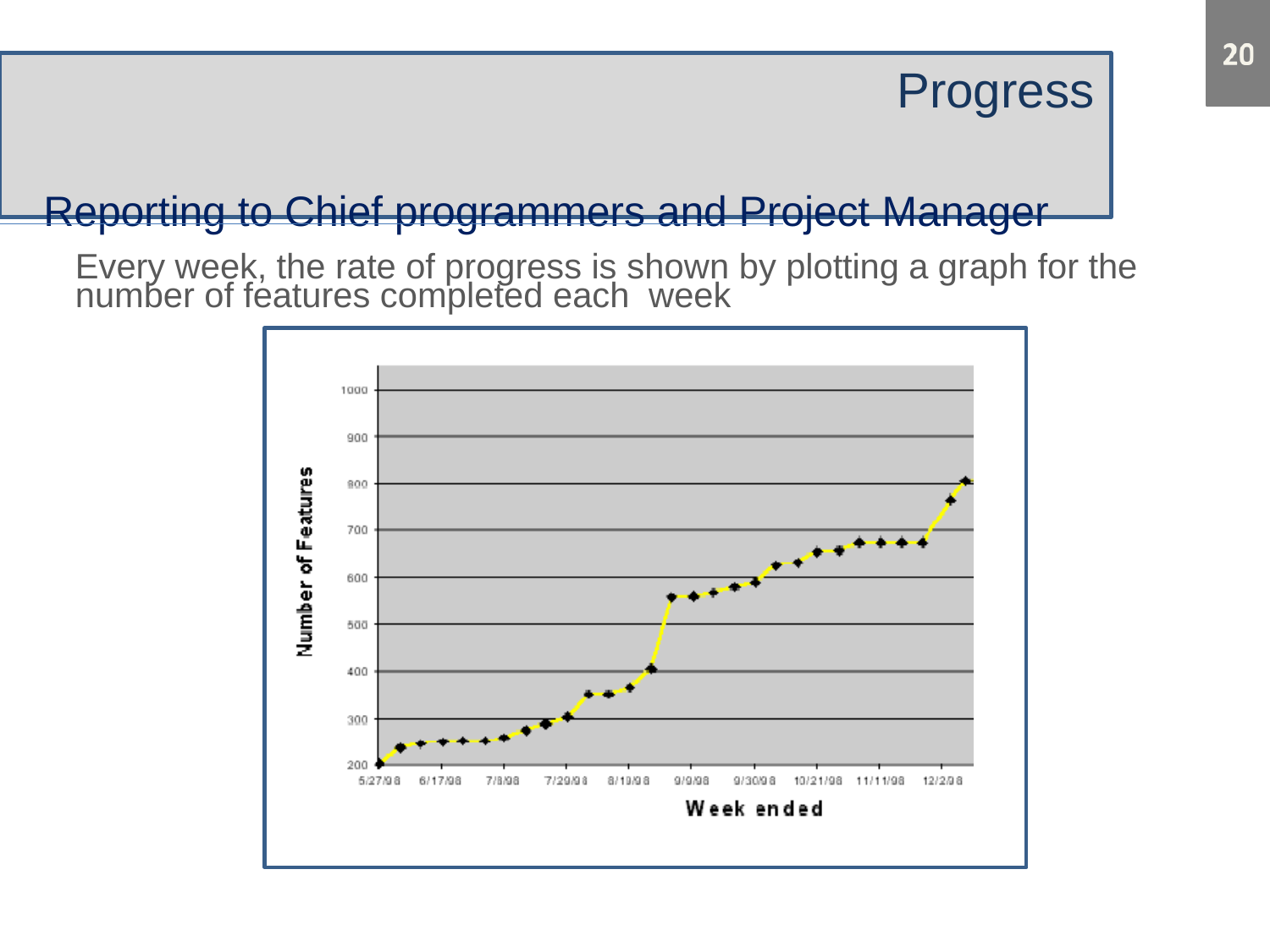

# Progress
Reporting to Chief programmers and Project Manager
Every week, the rate of progress is shown by plotting a graph for the number of features completed each  week